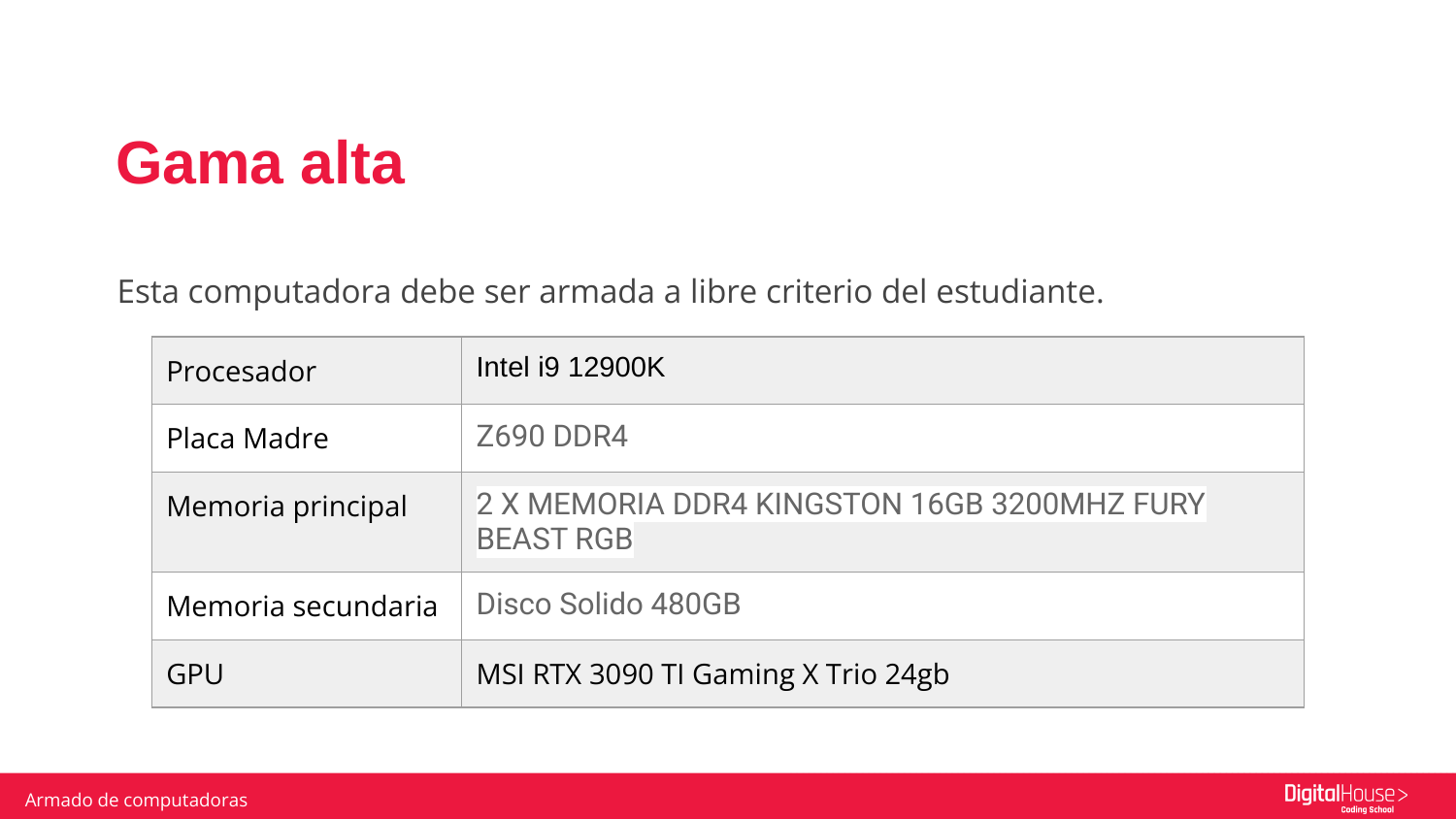

Gama alta
Esta computadora debe ser armada a libre criterio del estudiante.

| Procesador | Intel i9 12900K |
| --- | --- |
| Placa Madre | Z690 DDR4 |
| Memoria principal | 2 X MEMORIA DDR4 KINGSTON 16GB 3200MHZ FURY BEAST RGB |
| Memoria secundaria | Disco Solido 480GB |
| GPU | MSI RTX 3090 TI Gaming X Trio 24gb |